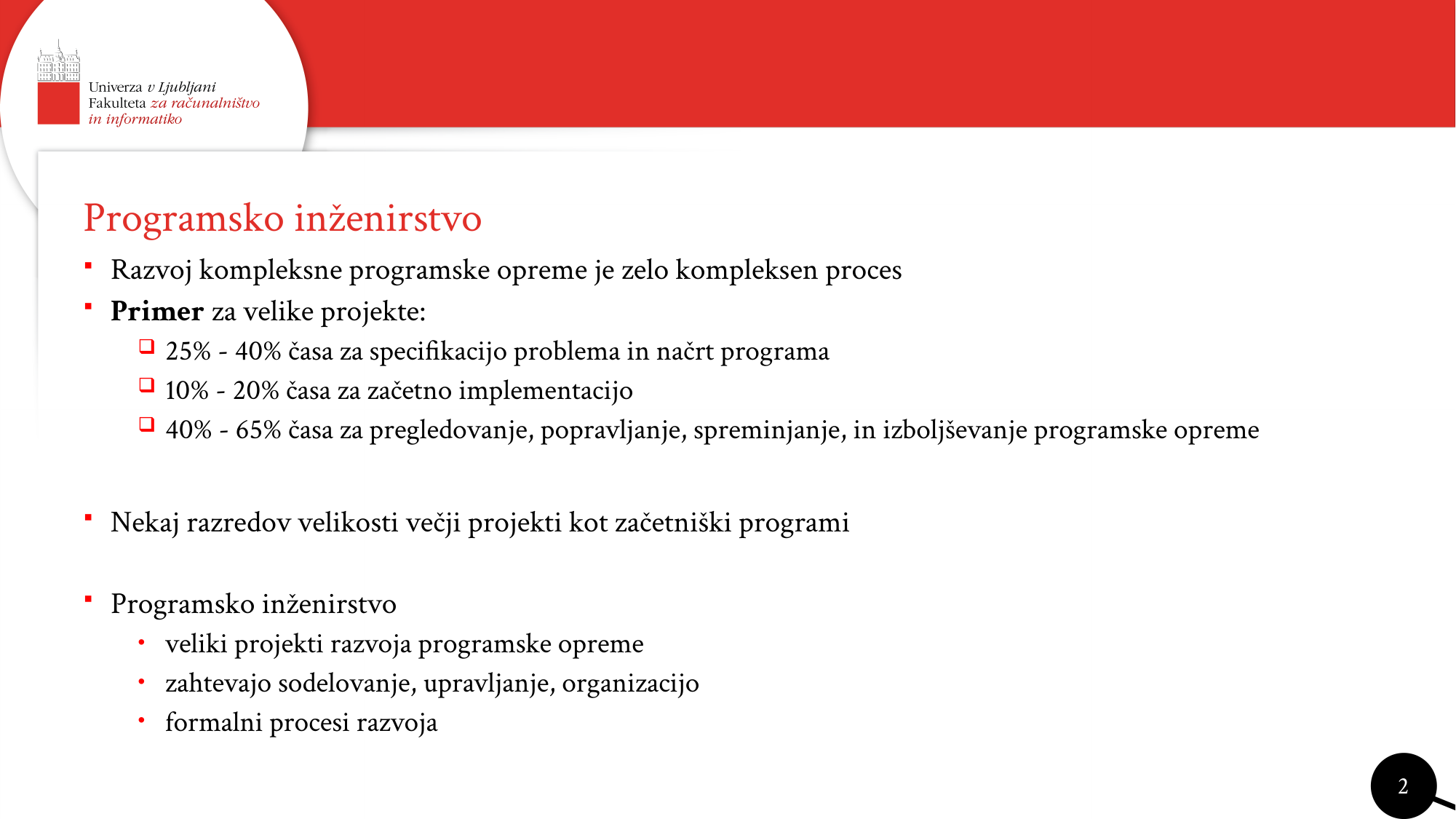

# Programsko inženirstvo
Razvoj kompleksne programske opreme je zelo kompleksen proces
Primer za velike projekte:
25% - 40% časa za specifikacijo problema in načrt programa
10% - 20% časa za začetno implementacijo
40% - 65% časa za pregledovanje, popravljanje, spreminjanje, in izboljševanje programske opreme

Nekaj razredov velikosti večji projekti kot začetniški programi

Programsko inženirstvo
veliki projekti razvoja programske opreme
zahtevajo sodelovanje, upravljanje, organizacijo
formalni procesi razvoja
2